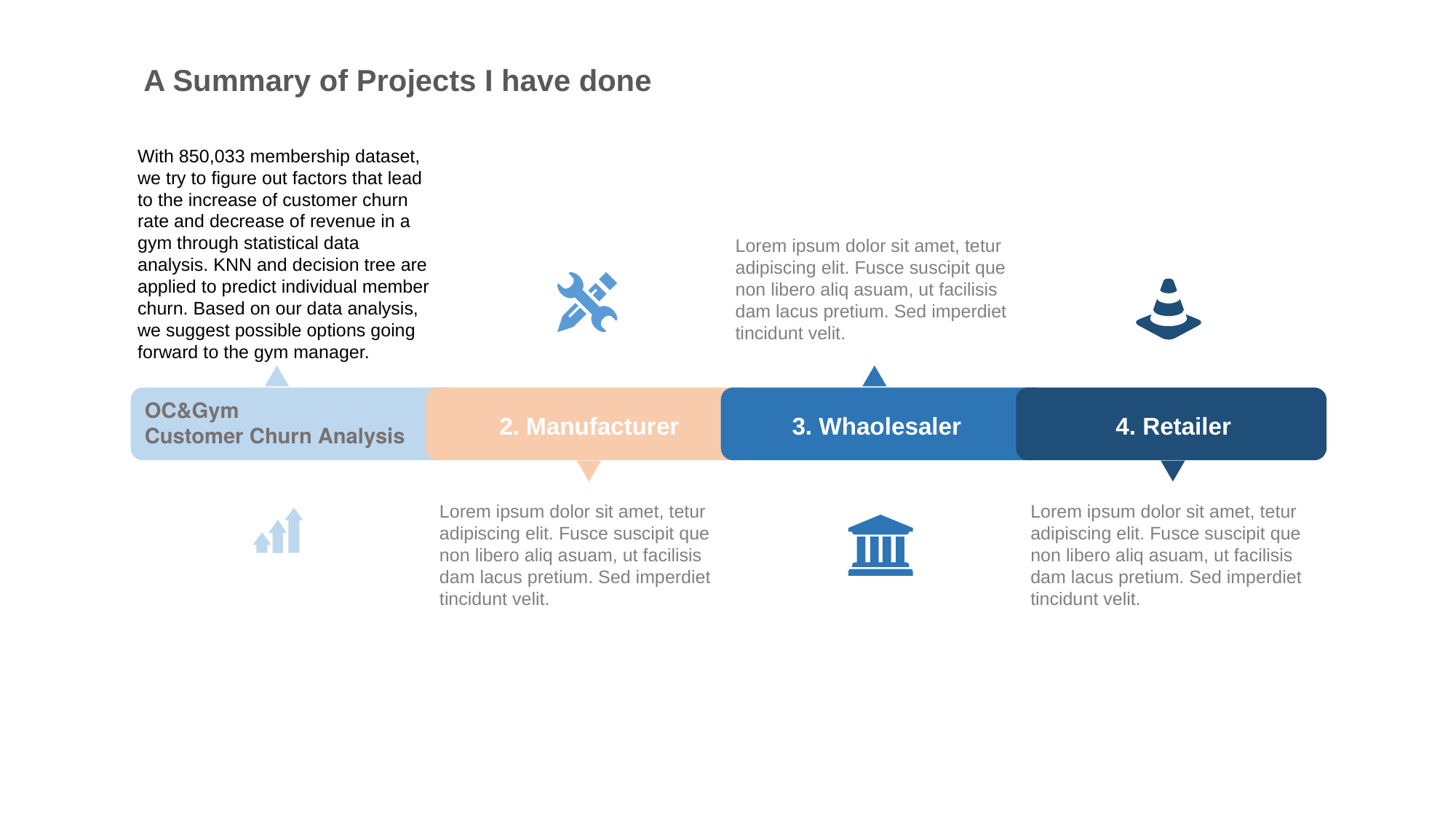

A Summary of Projects I have done
With 850,033 membership dataset, we try to figure out factors that lead to the increase of customer churn rate and decrease of revenue in a gym through statistical data analysis. KNN and decision tree are applied to predict individual member churn. Based on our data analysis, we suggest possible options going forward to the gym manager.
Lorem ipsum dolor sit amet, tetur adipiscing elit. Fusce suscipit que non libero aliq asuam, ut facilisis dam lacus pretium. Sed imperdiet tincidunt velit.

2. Manufacturer

4. Retailer

3. Whaolesaler

OC&Gym
Customer Churn Analysis
Lorem ipsum dolor sit amet, tetur adipiscing elit. Fusce suscipit que non libero aliq asuam, ut facilisis dam lacus pretium. Sed imperdiet tincidunt velit.
Lorem ipsum dolor sit amet, tetur adipiscing elit. Fusce suscipit que non libero aliq asuam, ut facilisis dam lacus pretium. Sed imperdiet tincidunt velit.